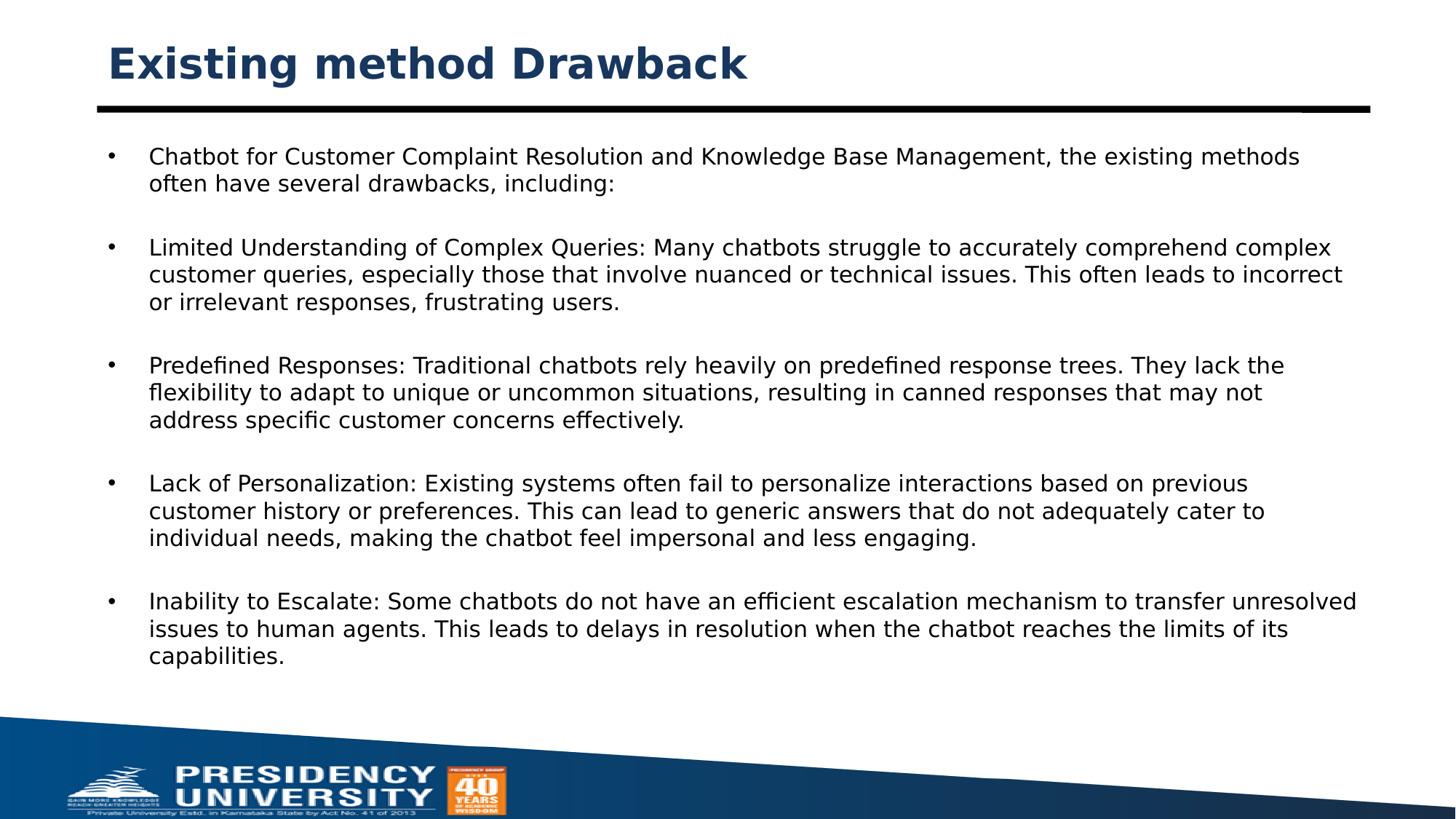

# Existing method Drawback
Chatbot for Customer Complaint Resolution and Knowledge Base Management, the existing methods often have several drawbacks, including:

Limited Understanding of Complex Queries: Many chatbots struggle to accurately comprehend complex customer queries, especially those that involve nuanced or technical issues. This often leads to incorrect or irrelevant responses, frustrating users.

Predefined Responses: Traditional chatbots rely heavily on predefined response trees. They lack the flexibility to adapt to unique or uncommon situations, resulting in canned responses that may not address specific customer concerns effectively.

Lack of Personalization: Existing systems often fail to personalize interactions based on previous customer history or preferences. This can lead to generic answers that do not adequately cater to individual needs, making the chatbot feel impersonal and less engaging.

Inability to Escalate: Some chatbots do not have an efficient escalation mechanism to transfer unresolved issues to human agents. This leads to delays in resolution when the chatbot reaches the limits of its capabilities.